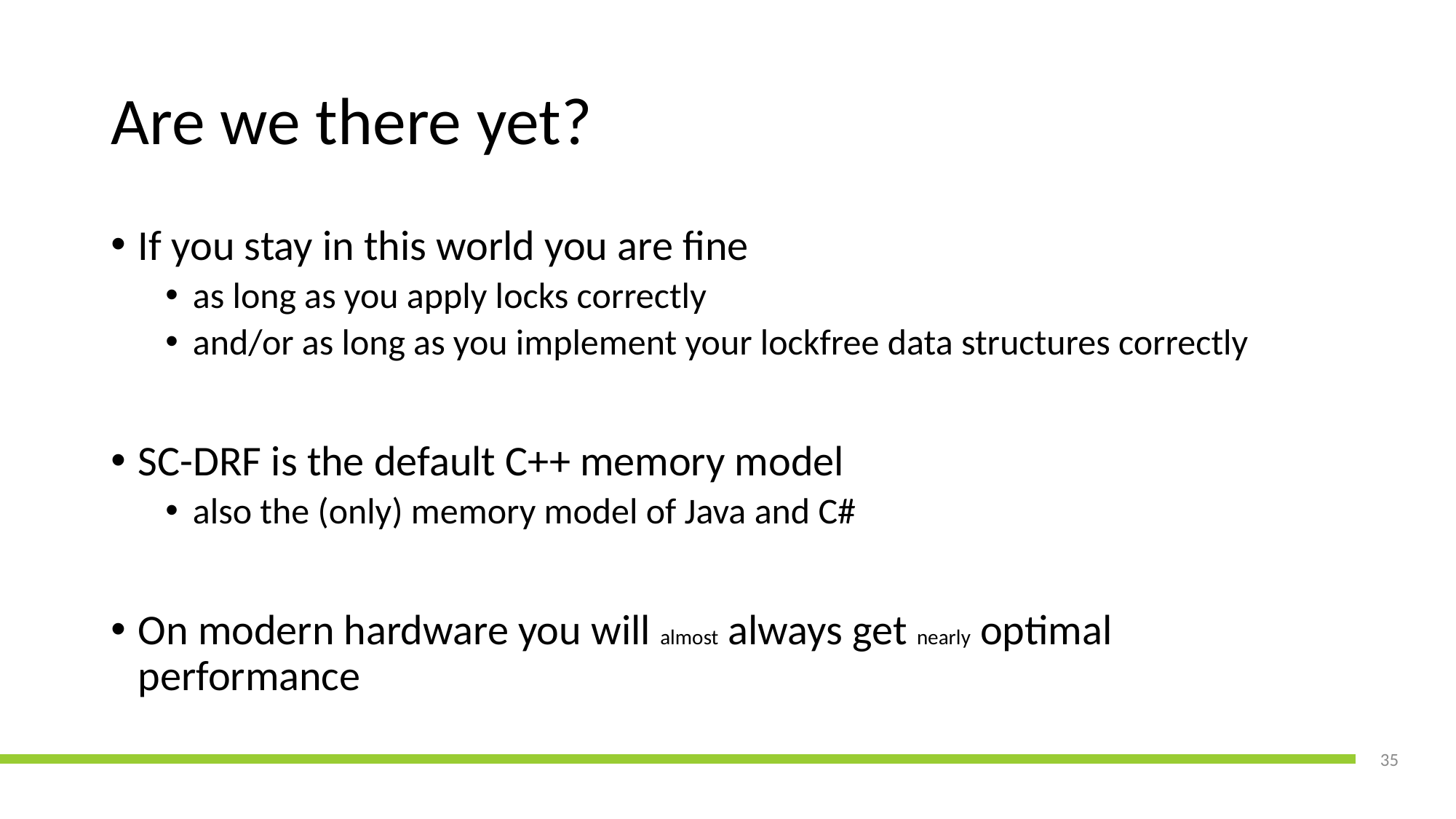

# Are we there yet?
If you stay in this world you are fine
as long as you apply locks correctly
and/or as long as you implement your lockfree data structures correctly

SC-DRF is the default C++ memory model
also the (only) memory model of Java and C#

On modern hardware you will almost always get nearly optimal performance

35